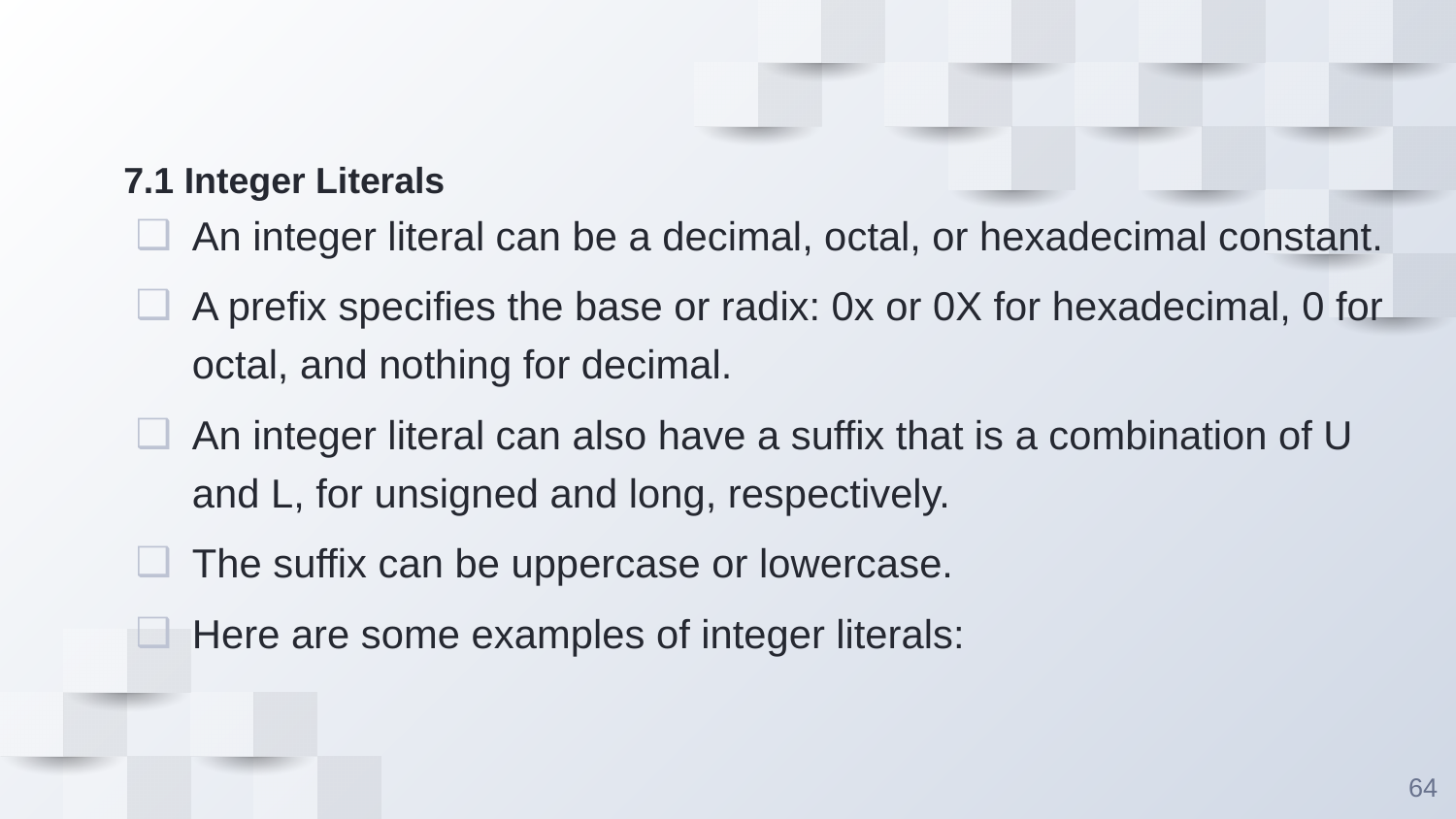

# 7.1 Integer Literals
An integer literal can be a decimal, octal, or hexadecimal constant.
A prefix specifies the base or radix: 0x or 0X for hexadecimal, 0 for octal, and nothing for decimal.
An integer literal can also have a suffix that is a combination of U and L, for unsigned and long, respectively.
The suffix can be uppercase or lowercase.
Here are some examples of integer literals:

64